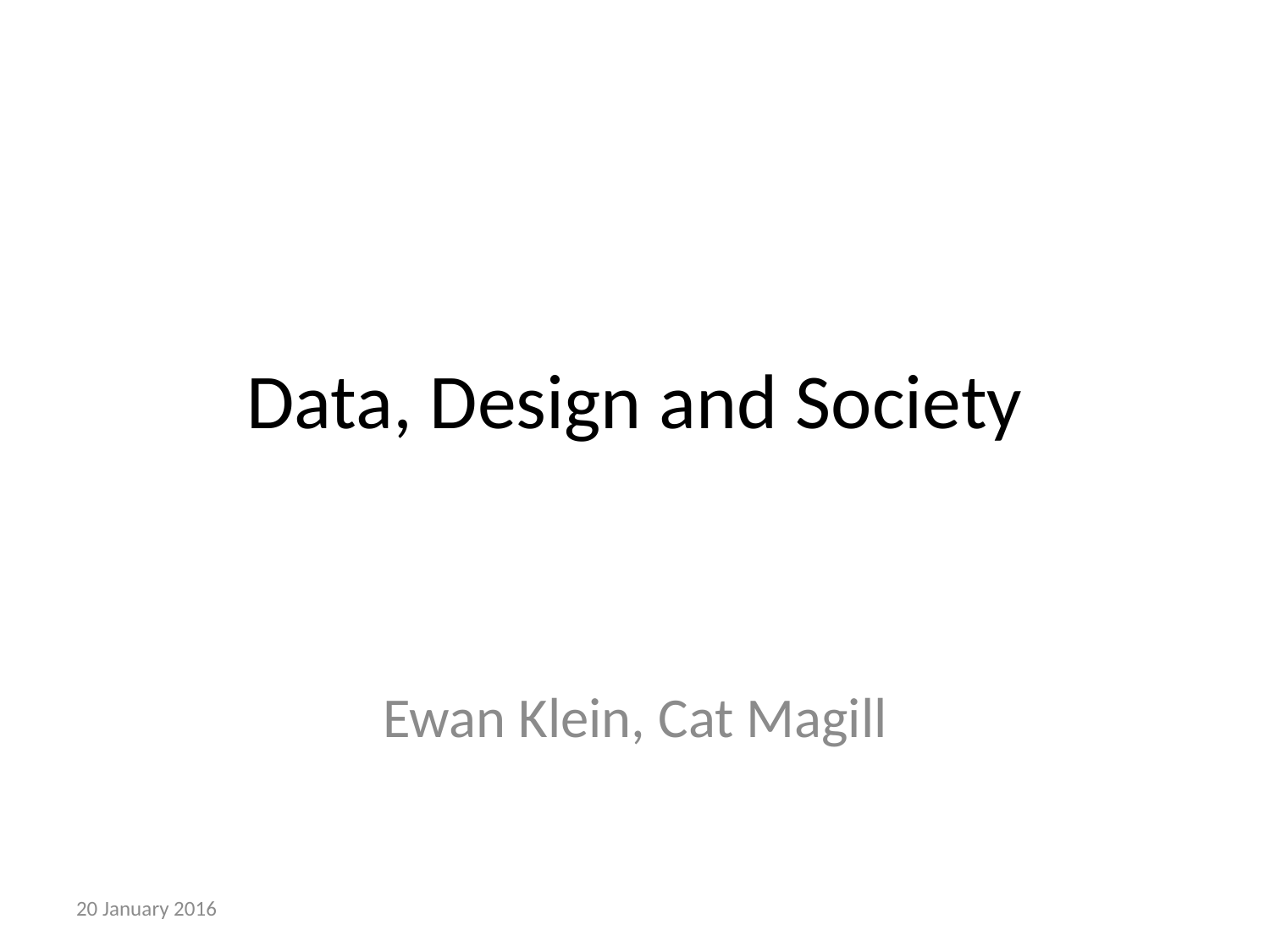

# Data, Design and Society
Ewan Klein, Cat Magill
20 January 2016